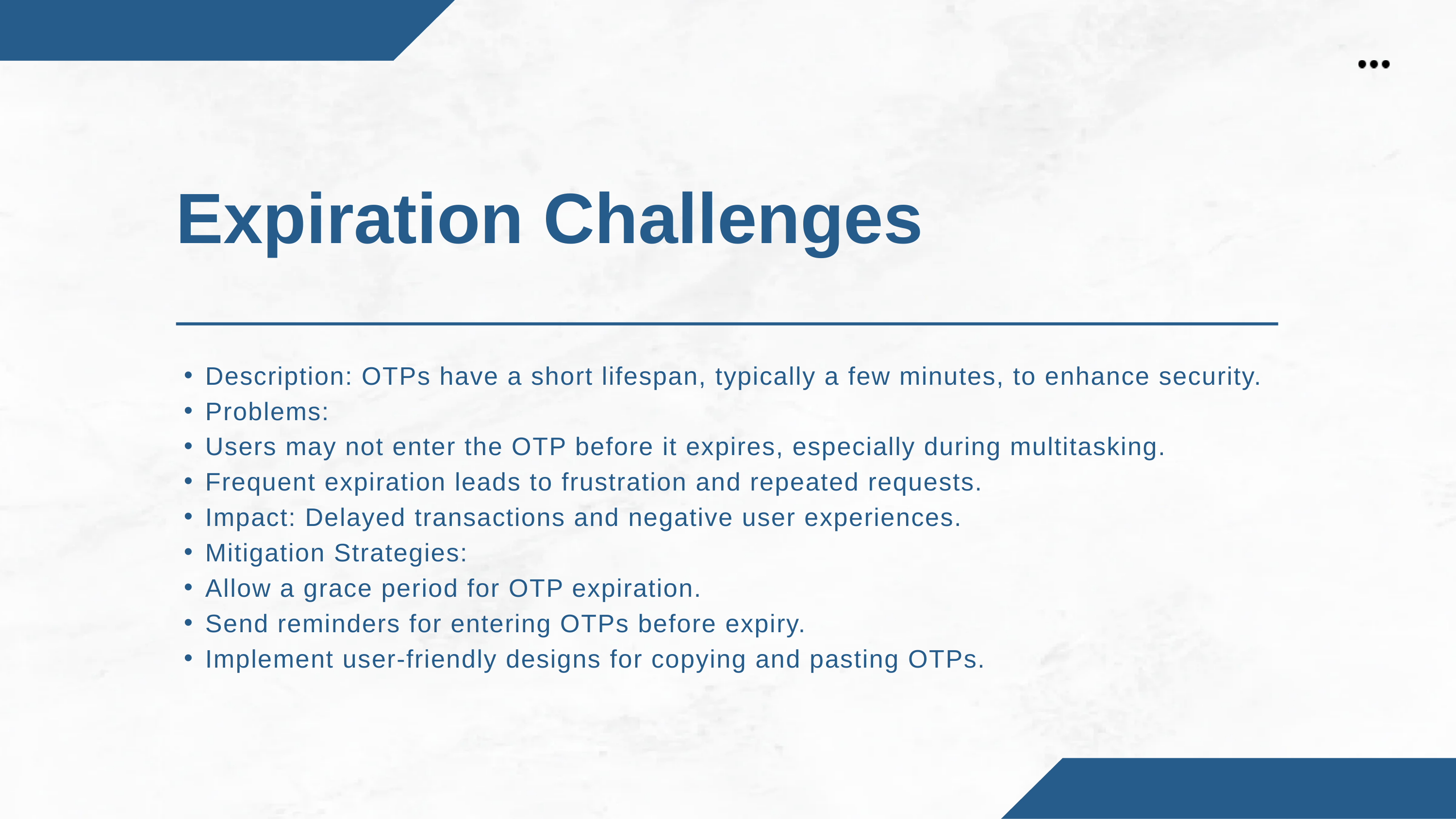

Expiration Challenges

Description: OTPs have a short lifespan, typically a few minutes, to enhance security.
Problems:
Users may not enter the OTP before it expires, especially during multitasking.
Frequent expiration leads to frustration and repeated requests.
Impact: Delayed transactions and negative user experiences.
Mitigation Strategies:
Allow a grace period for OTP expiration.
Send reminders for entering OTPs before expiry.
Implement user-friendly designs for copying and pasting OTPs.